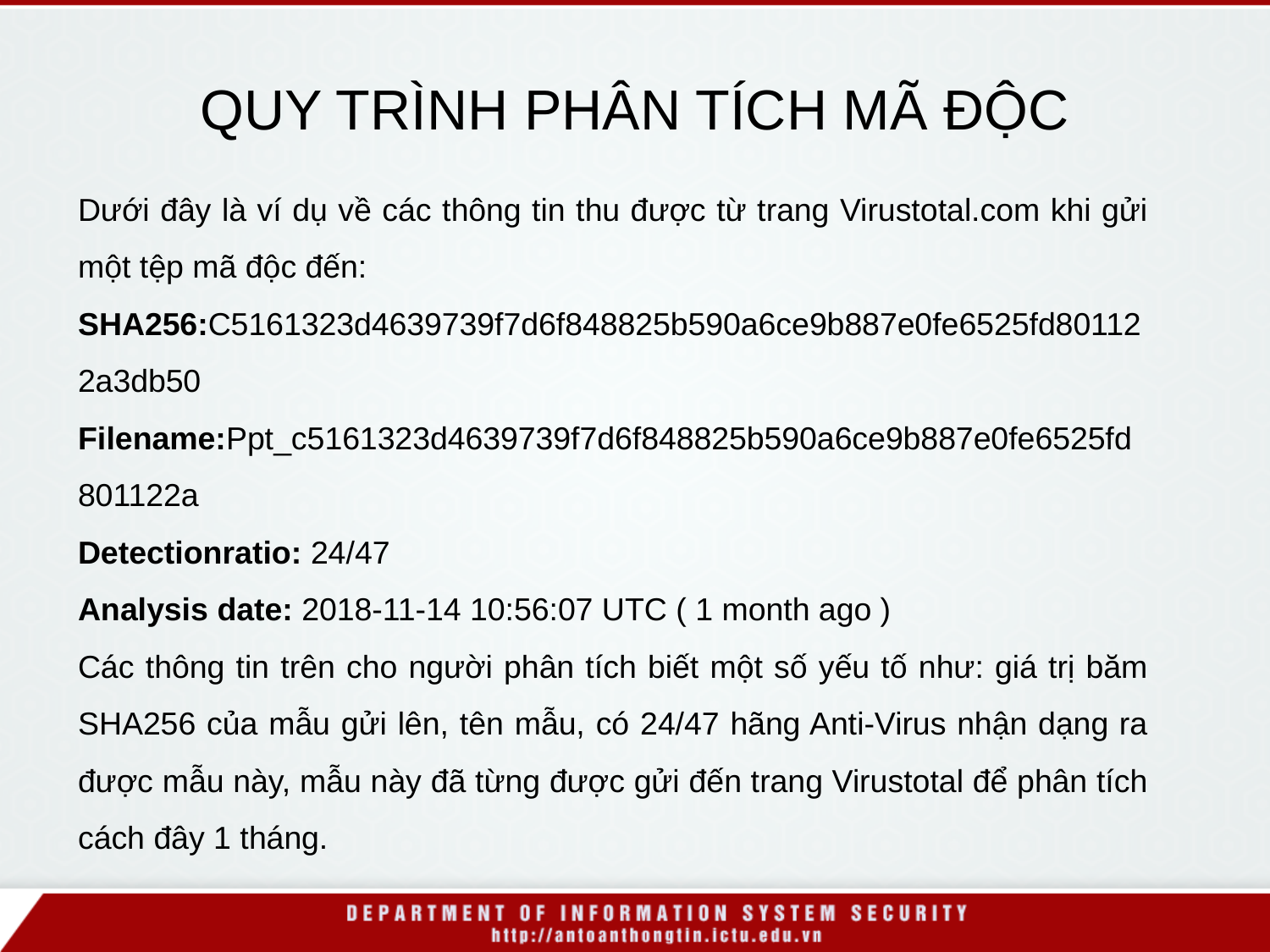

QUY TRÌNH PHÂN TÍCH MÃ ĐỘC
Dưới đây là ví dụ về các thông tin thu được từ trang Virustotal.com khi gửi một tệp mã độc đến:
SHA256:C5161323d4639739f7d6f848825b590a6ce9b887e0fe6525fd801122a3db50
Filename:Ppt_c5161323d4639739f7d6f848825b590a6ce9b887e0fe6525fd801122a
Detectionratio: 24/47
Analysis date: 2018-11-14 10:56:07 UTC ( 1 month ago )
Các thông tin trên cho người phân tích biết một số yếu tố như: giá trị băm SHA256 của mẫu gửi lên, tên mẫu, có 24/47 hãng Anti-Virus nhận dạng ra được mẫu này, mẫu này đã từng được gửi đến trang Virustotal để phân tích cách đây 1 tháng.